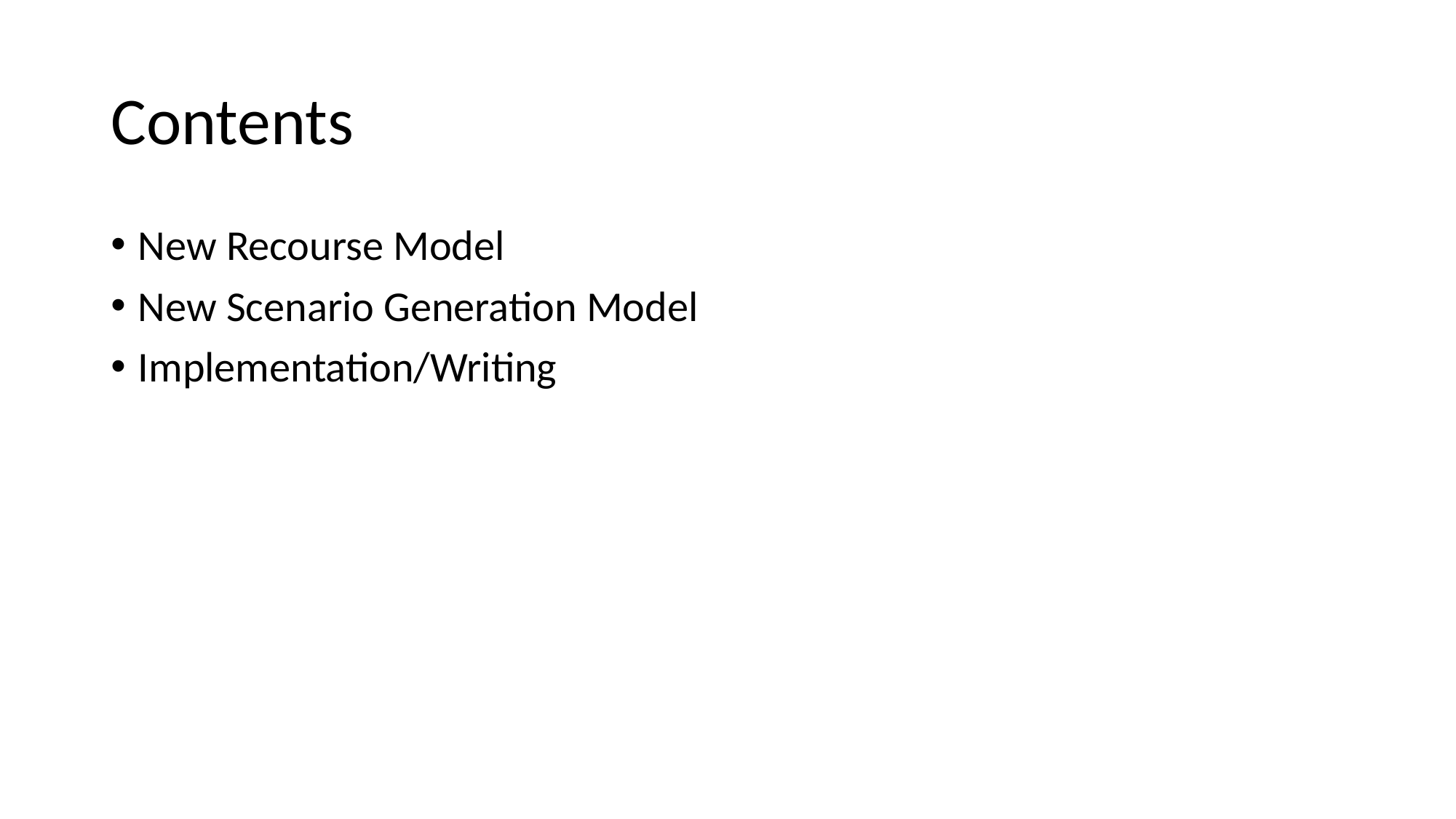

# Contents
New Recourse Model
New Scenario Generation Model
Implementation/Writing